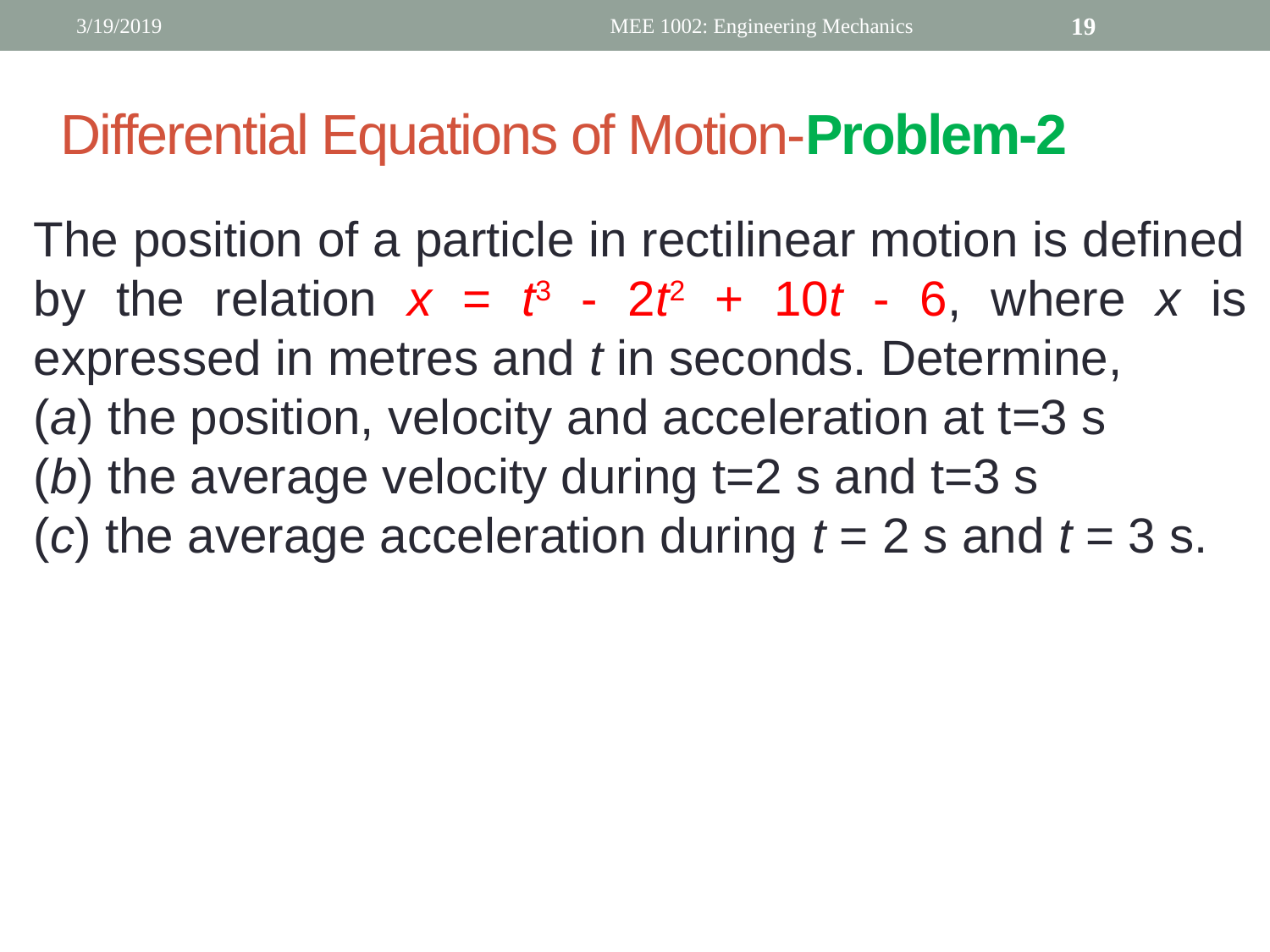

3/19/2019
MEE 1002: Engineering Mechanics
19
# Differential Equations of Motion-Problem-2
The position of a particle in rectilinear motion is defined by the relation x = t3 - 2t2 + 10t - 6, where x is expressed in metres and t in seconds. Determine,
(a) the position, velocity and acceleration at t=3 s
(b) the average velocity during t=2 s and t=3 s
(c) the average acceleration during t = 2 s and t = 3 s.